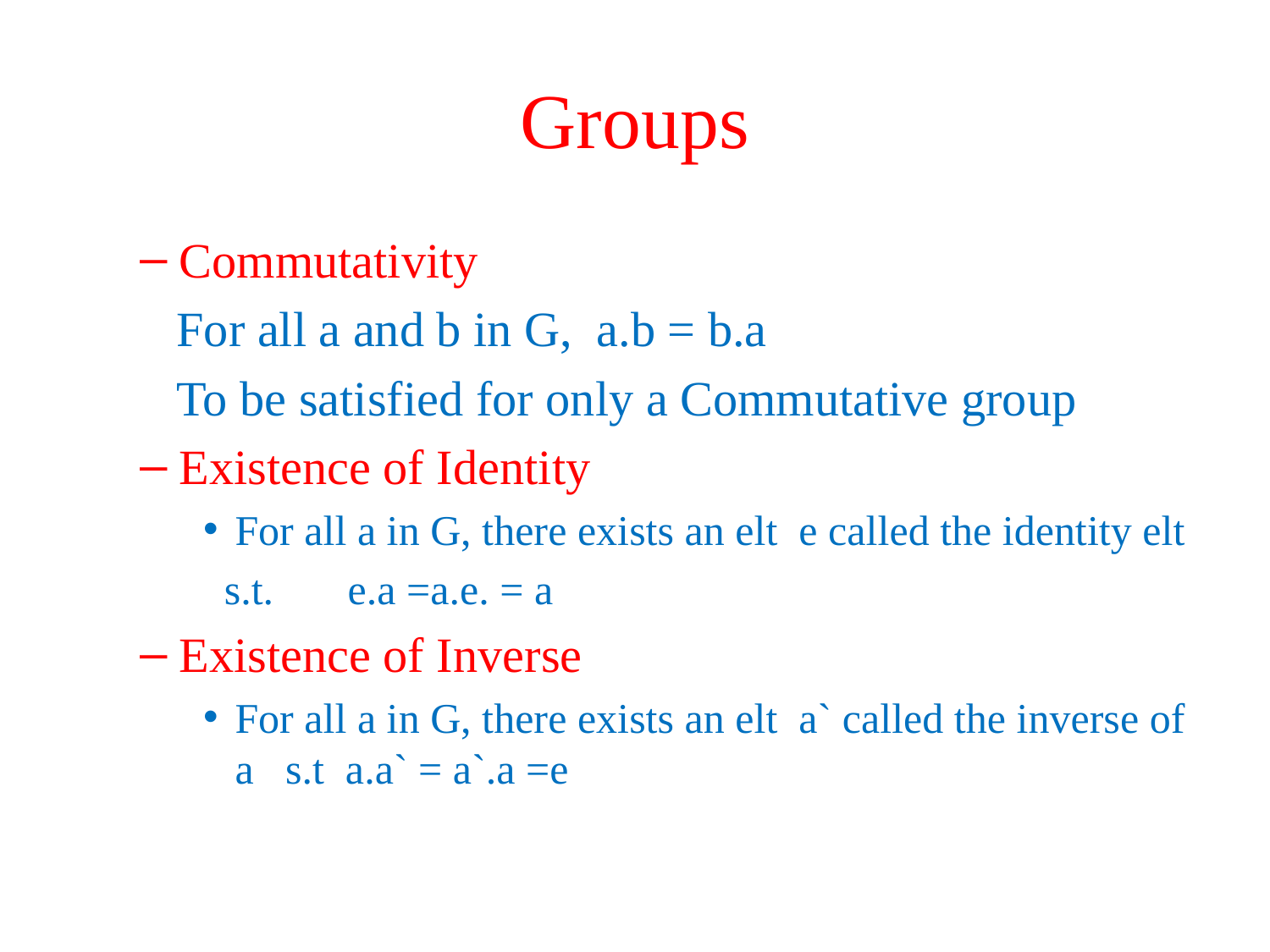

# Groups
Commutativity
   For all a and b in G,  a.b = b.a
   To be satisfied for only a Commutative group
Existence of Identity
For all a in G, there exists an elt  e called the identity elt
  s.t.       e.a =a.e. = a
Existence of Inverse
For all a in G, there exists an elt  a` called the inverse of a   s.t  a.a` = a`.a =e